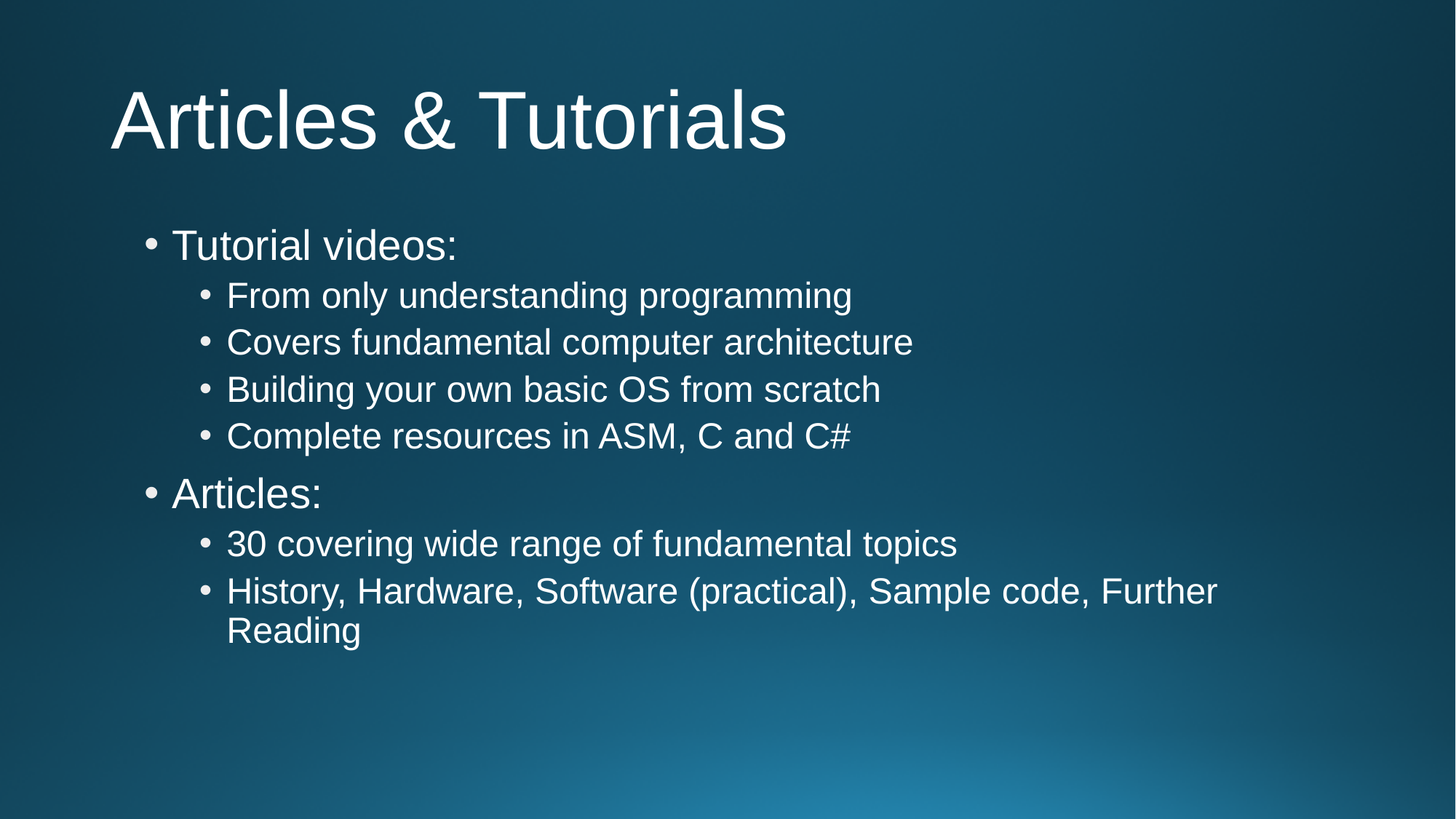

# Articles & Tutorials
Tutorial videos:
From only understanding programming
Covers fundamental computer architecture
Building your own basic OS from scratch
Complete resources in ASM, C and C#
Articles:
30 covering wide range of fundamental topics
History, Hardware, Software (practical), Sample code, Further Reading